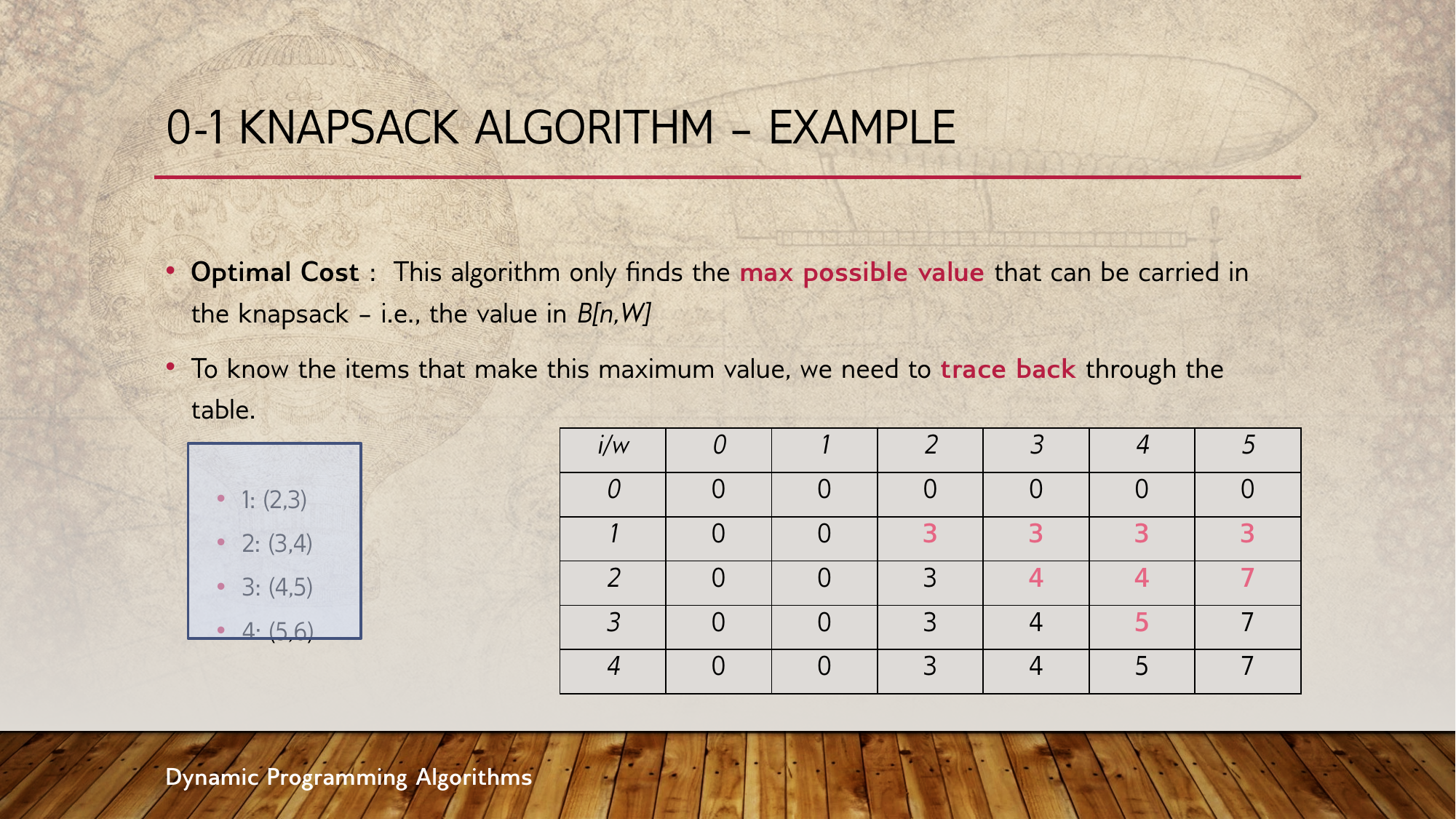

# 0-1 knapsack algorithm – Example
Optimal Cost :  This algorithm only finds the max possible value that can be carried in the knapsack – i.e., the value in B[n,W]
To know the items that make this maximum value, we need to trace back through the table.

1: (2,3)
2: (3,4)
3: (4,5)
4: (5,6)
| i/w | 0 | 1 | 2 | 3 | 4 | 5 |
| --- | --- | --- | --- | --- | --- | --- |
| 0 | 0 | 0 | 0 | 0 | 0 | 0 |
| 1 | 0 | 0 | 3 | 3 | 3 | 3 |
| 2 | 0 | 0 | 3 | 4 | 4 | 7 |
| 3 | 0 | 0 | 3 | 4 | 5 | 7 |
| 4 | 0 | 0 | 3 | 4 | 5 | 7 |

Dynamic Programming Algorithms